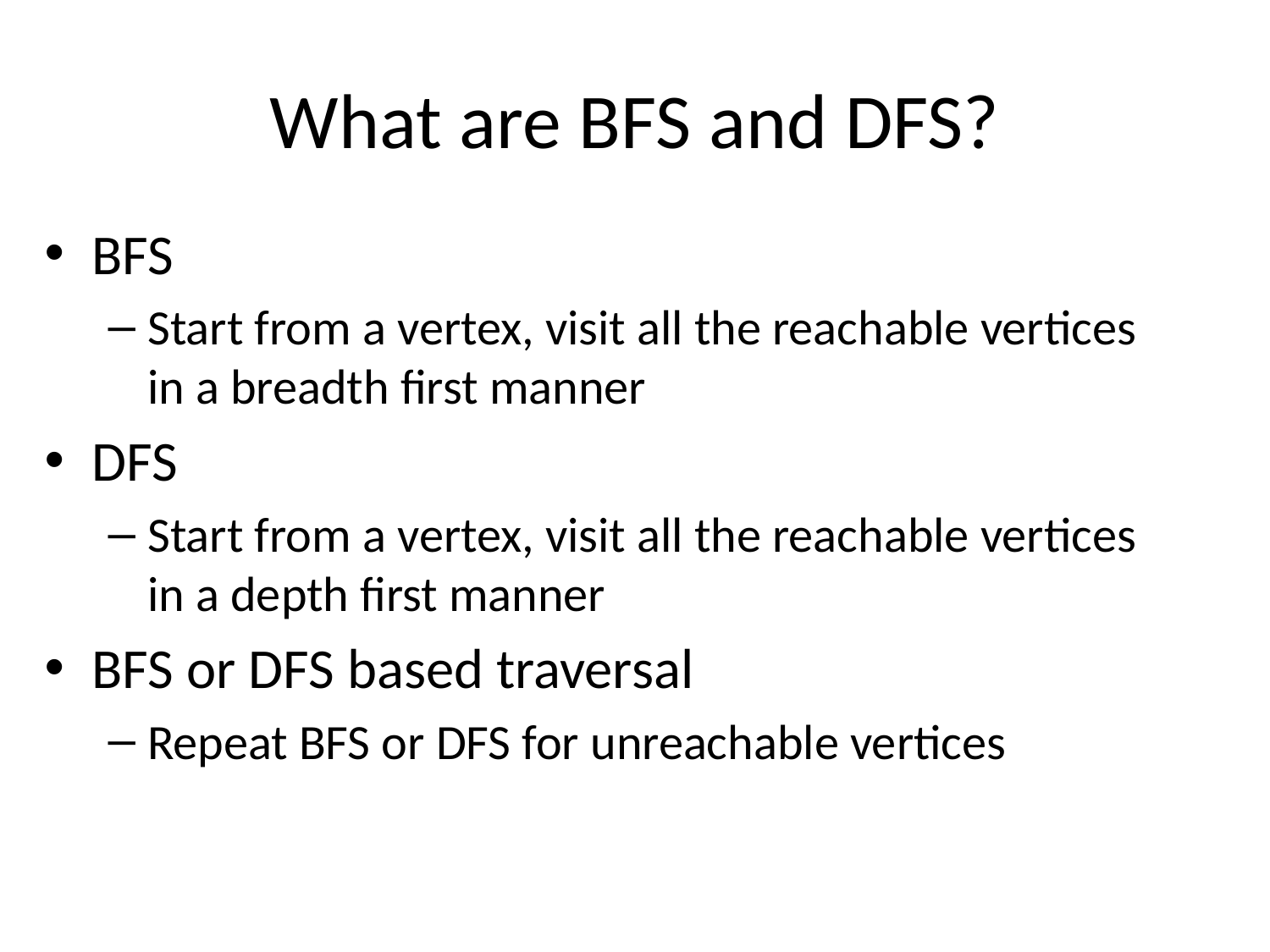

# What are BFS and DFS?
BFS
Start from a vertex, visit all the reachable vertices in a breadth first manner
DFS
Start from a vertex, visit all the reachable vertices in a depth first manner
BFS or DFS based traversal
Repeat BFS or DFS for unreachable vertices